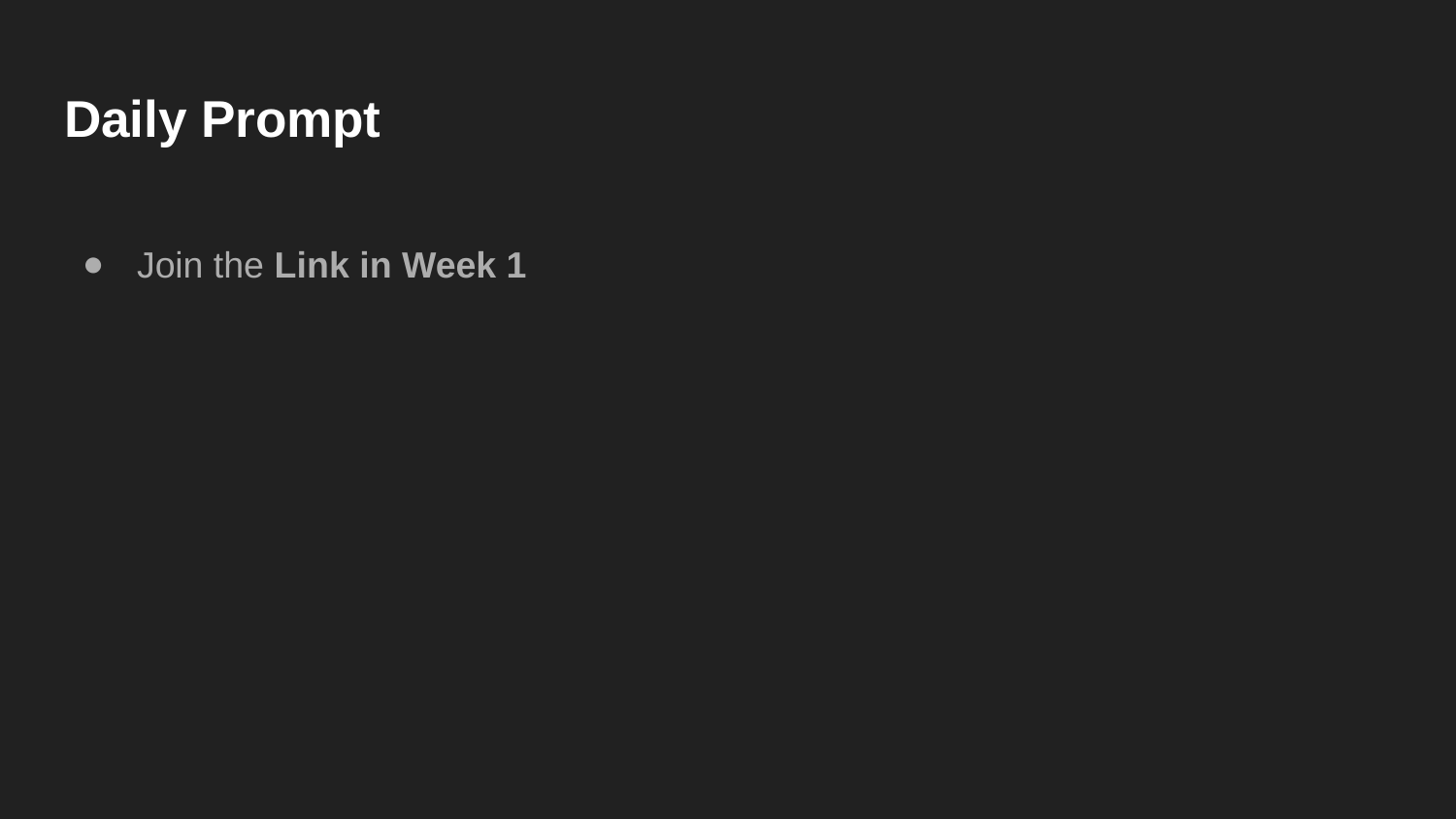

# Daily Prompt
Join the Link in Week 1